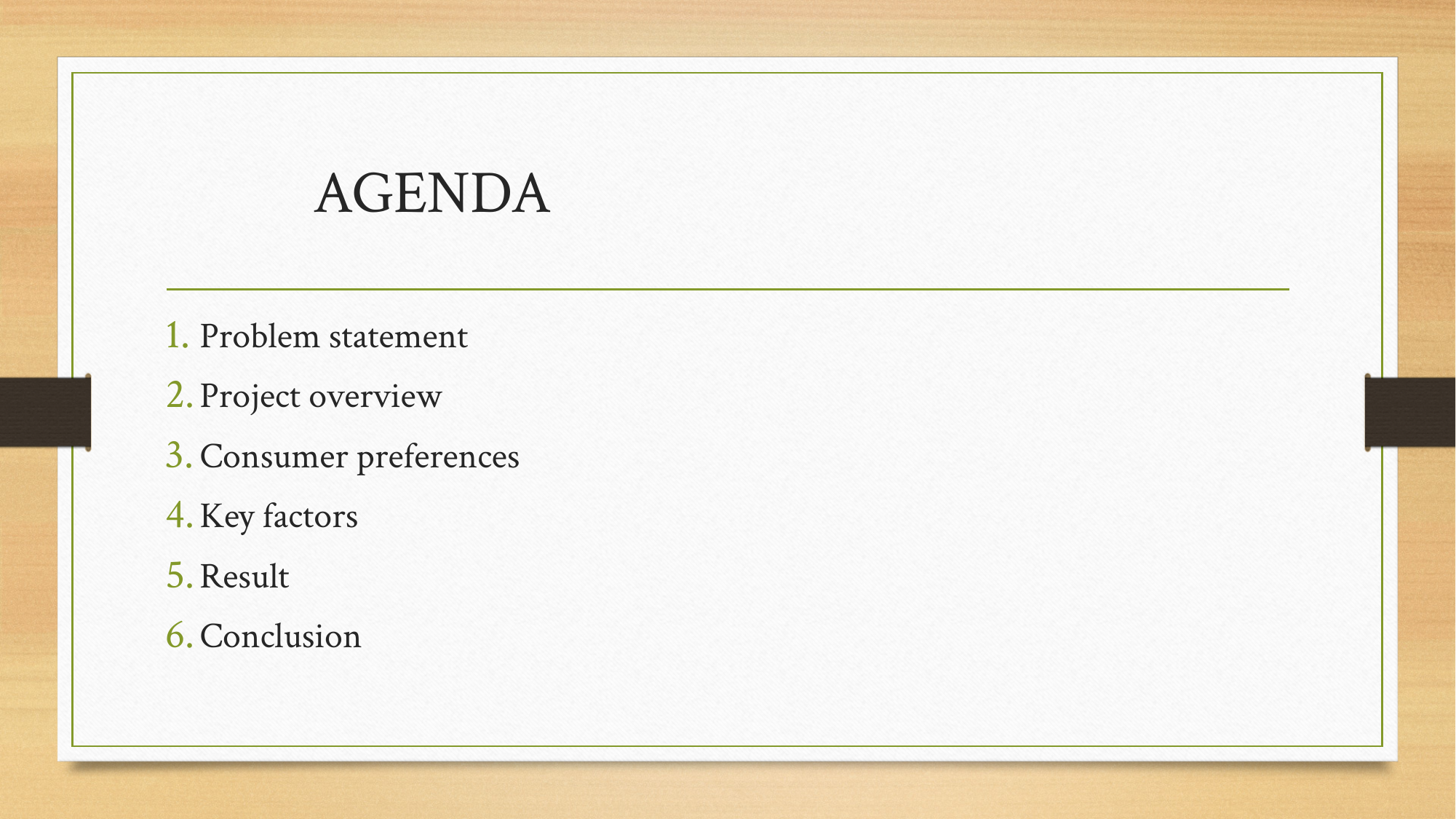

# AGENDA
Problem statement
Project overview
Consumer preferences
Key factors
Result
Conclusion